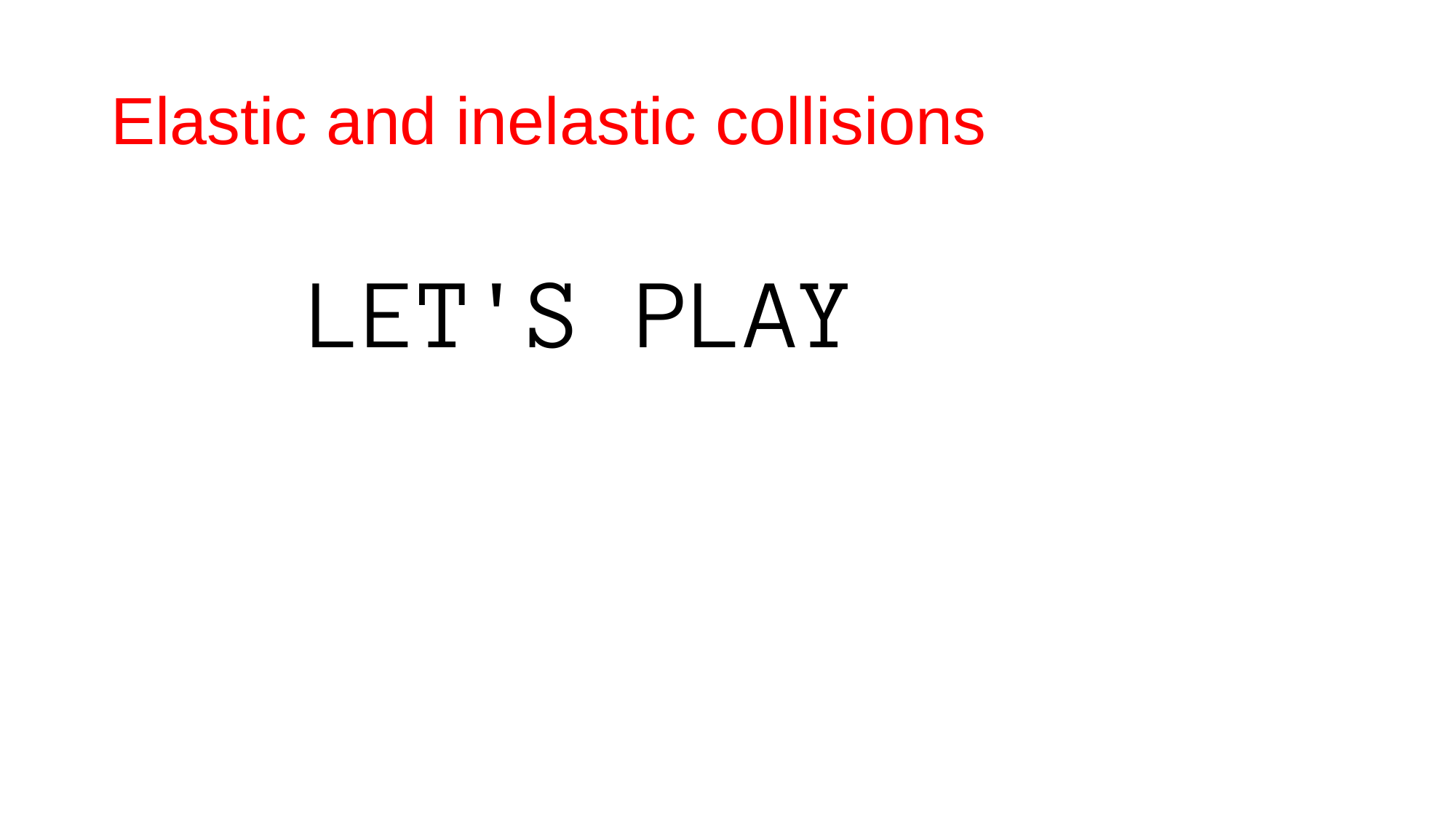

# Elastic and inelastic collisions
LET'S PLAY